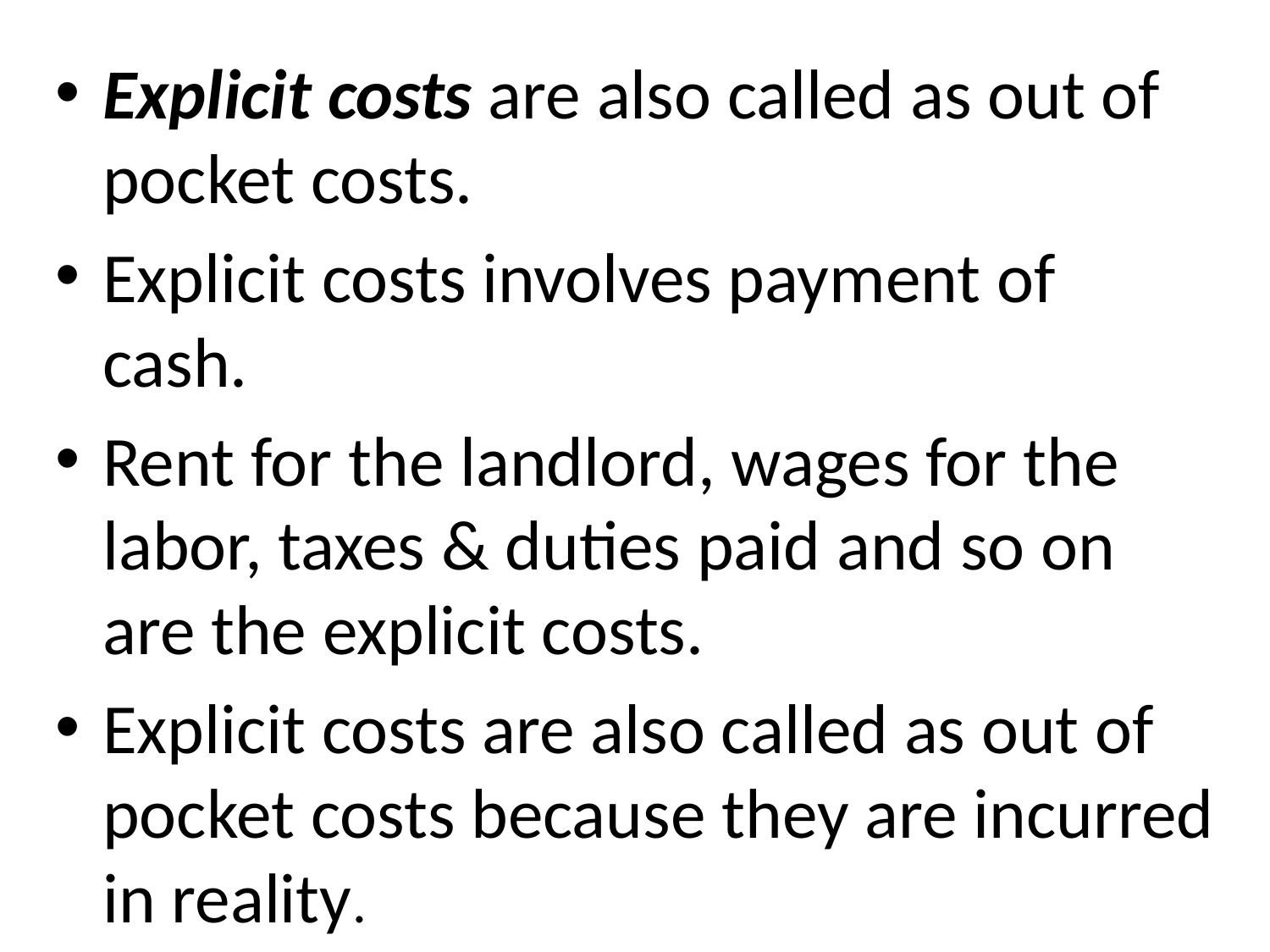

Explicit costs are also called as out of pocket costs.
Explicit costs involves payment of cash.
Rent for the landlord, wages for the labor, taxes & duties paid and so on are the explicit costs.
Explicit costs are also called as out of pocket costs because they are incurred in reality.